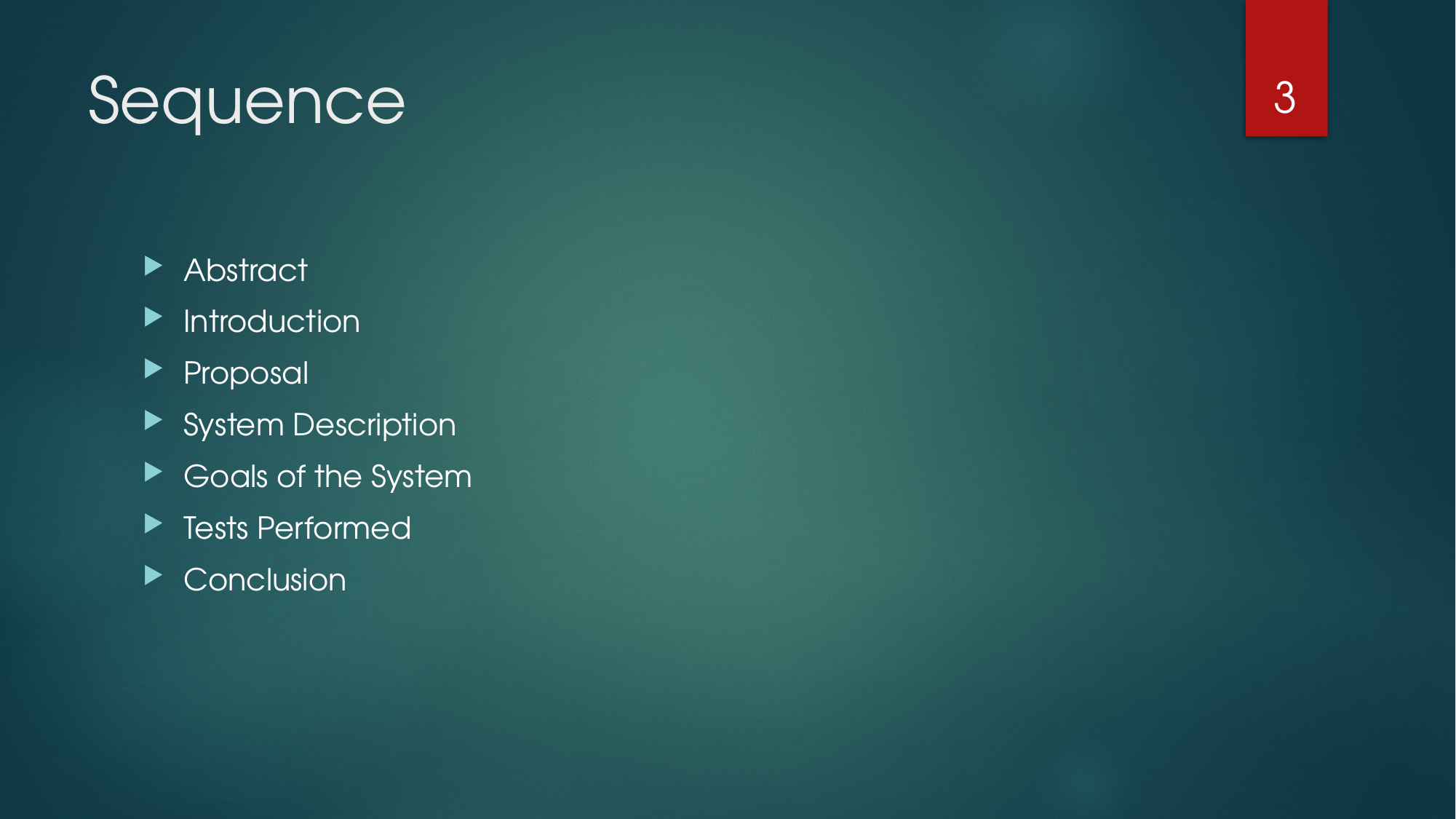

3
# Sequence
Abstract
Introduction
Proposal
System Description
Goals of the System
Tests Performed
Conclusion